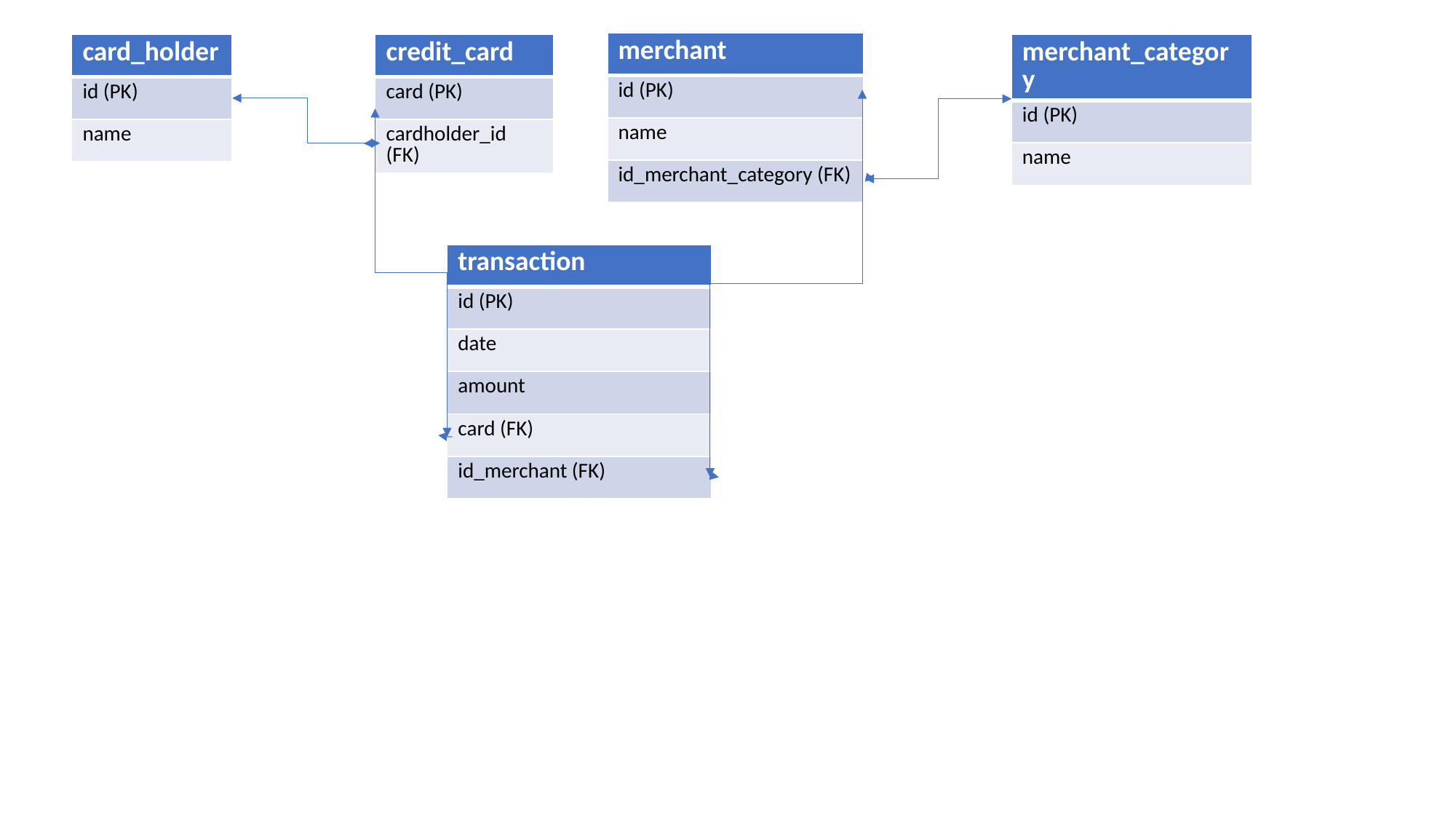

| merchant |
| --- |
| id (PK) |
| name |
| id\_merchant\_category (FK) |
| card\_holder |
| --- |
| id (PK) |
| name |
| credit\_card |
| --- |
| card (PK) |
| cardholder\_id (FK) |
| merchant\_category |
| --- |
| id (PK) |
| name |
| transaction |
| --- |
| id (PK) |
| date |
| amount |
| card (FK) |
| id\_merchant (FK) |